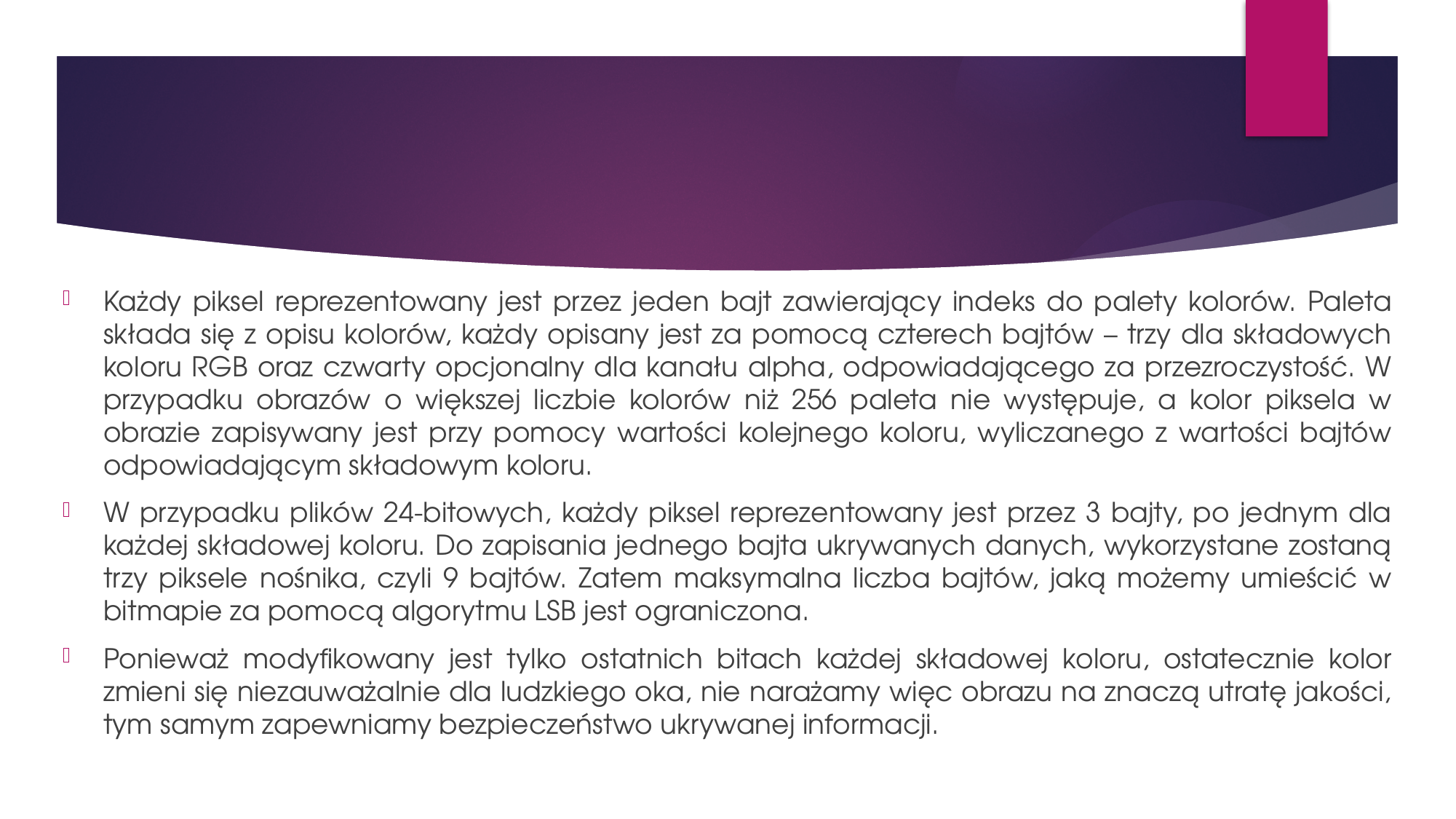

#
Każdy piksel reprezentowany jest przez jeden bajt zawierający indeks do palety kolorów. Paleta składa się z opisu kolorów, każdy opisany jest za pomocą czterech bajtów – trzy dla składowych koloru RGB oraz czwarty opcjonalny dla kanału alpha, odpowiadającego za przezroczystość. W przypadku obrazów o większej liczbie kolorów niż 256 paleta nie występuje, a kolor piksela w obrazie zapisywany jest przy pomocy wartości kolejnego koloru, wyliczanego z wartości bajtów odpowiadającym składowym koloru.
W przypadku plików 24-bitowych, każdy piksel reprezentowany jest przez 3 bajty, po jednym dla każdej składowej koloru. Do zapisania jednego bajta ukrywanych danych, wykorzystane zostaną trzy piksele nośnika, czyli 9 bajtów. Zatem maksymalna liczba bajtów, jaką możemy umieścić w bitmapie za pomocą algorytmu LSB jest ograniczona.
Ponieważ modyfikowany jest tylko ostatnich bitach każdej składowej koloru, ostatecznie kolor zmieni się niezauważalnie dla ludzkiego oka, nie narażamy więc obrazu na znaczą utratę jakości, tym samym zapewniamy bezpieczeństwo ukrywanej informacji.